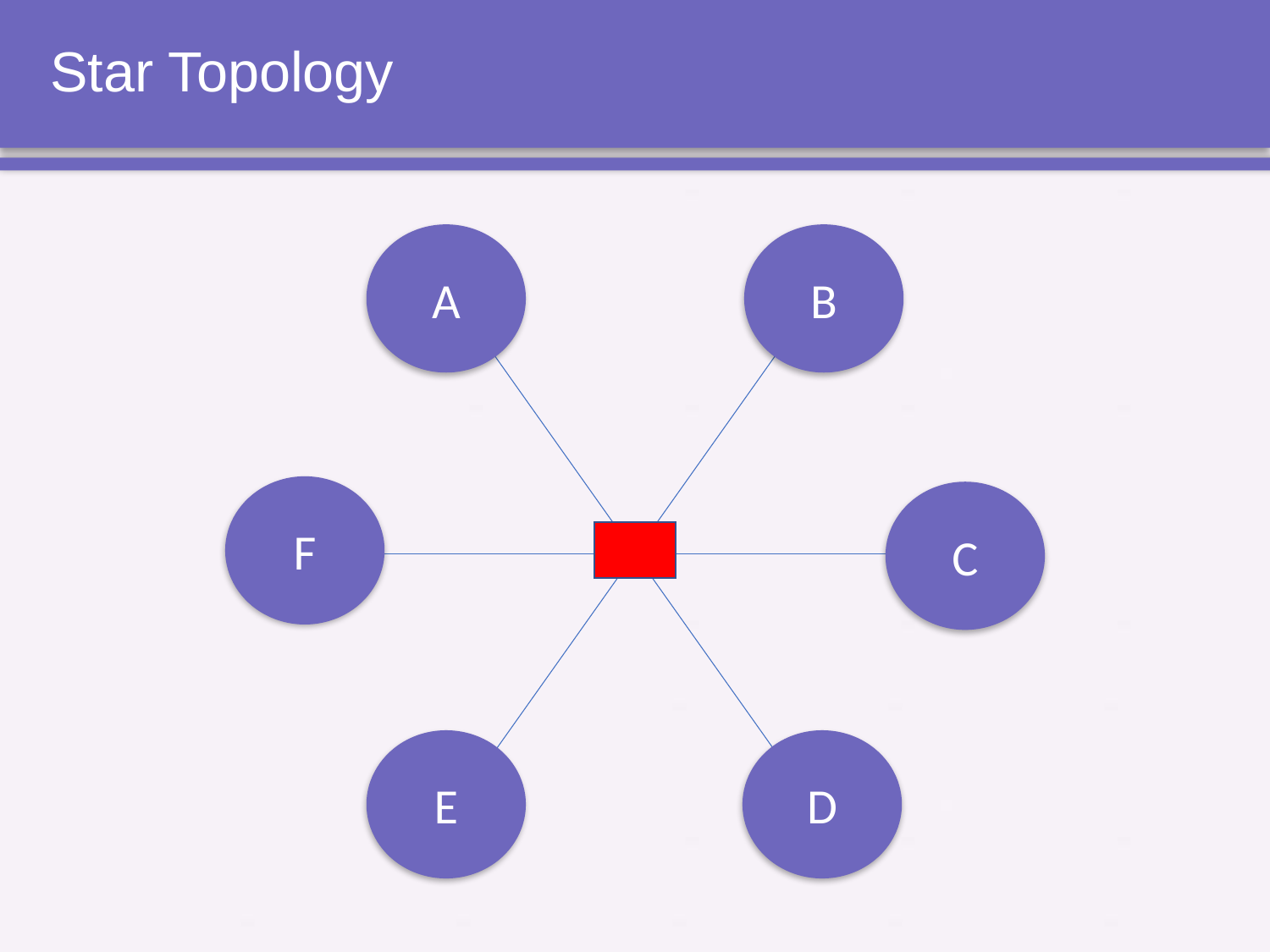

# Star Topology
A
B
F
C
E
D